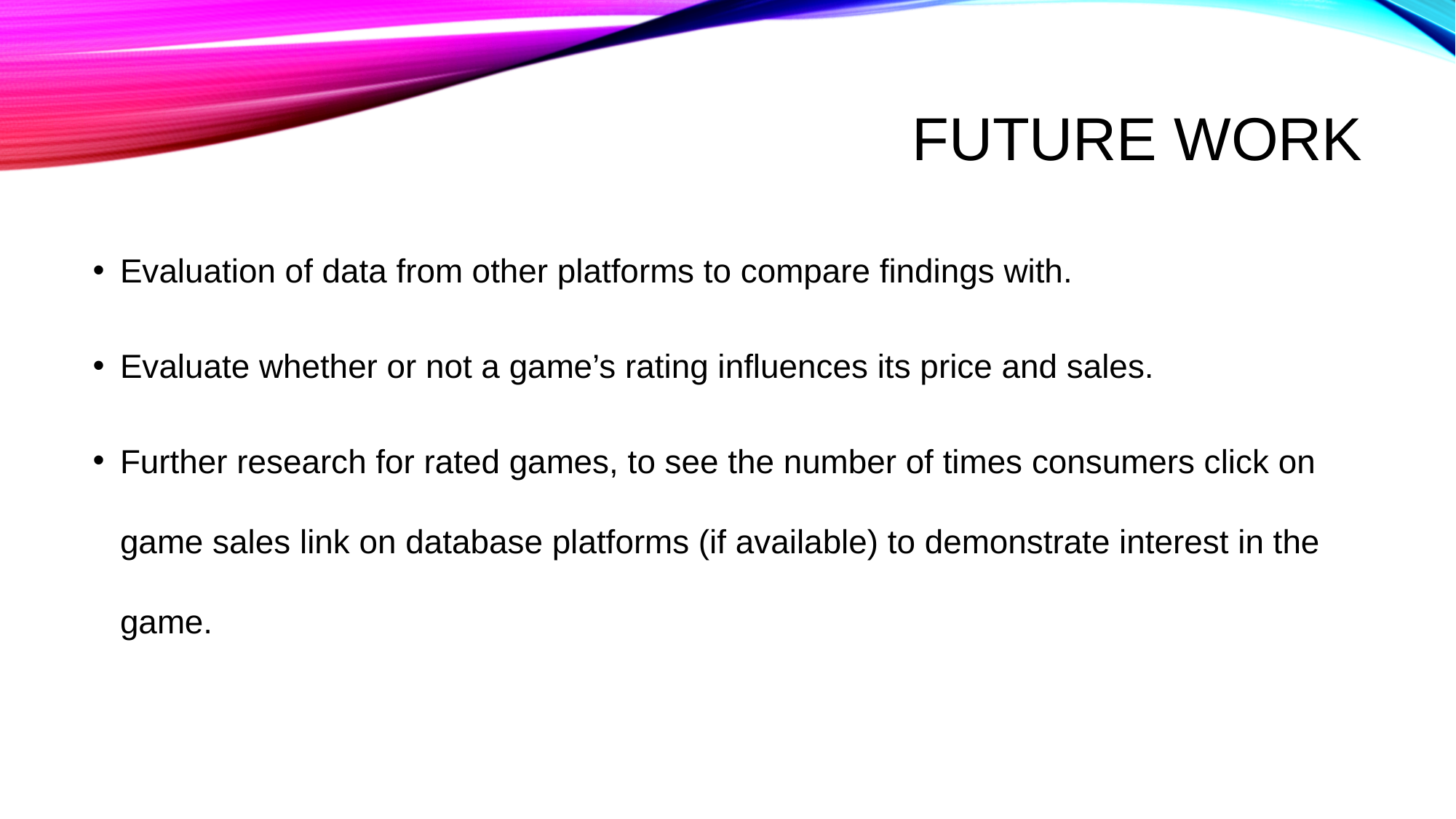

# FUTURE WORK
Evaluation of data from other platforms to compare findings with.
Evaluate whether or not a game’s rating influences its price and sales.
Further research for rated games, to see the number of times consumers click on game sales link on database platforms (if available) to demonstrate interest in the game.